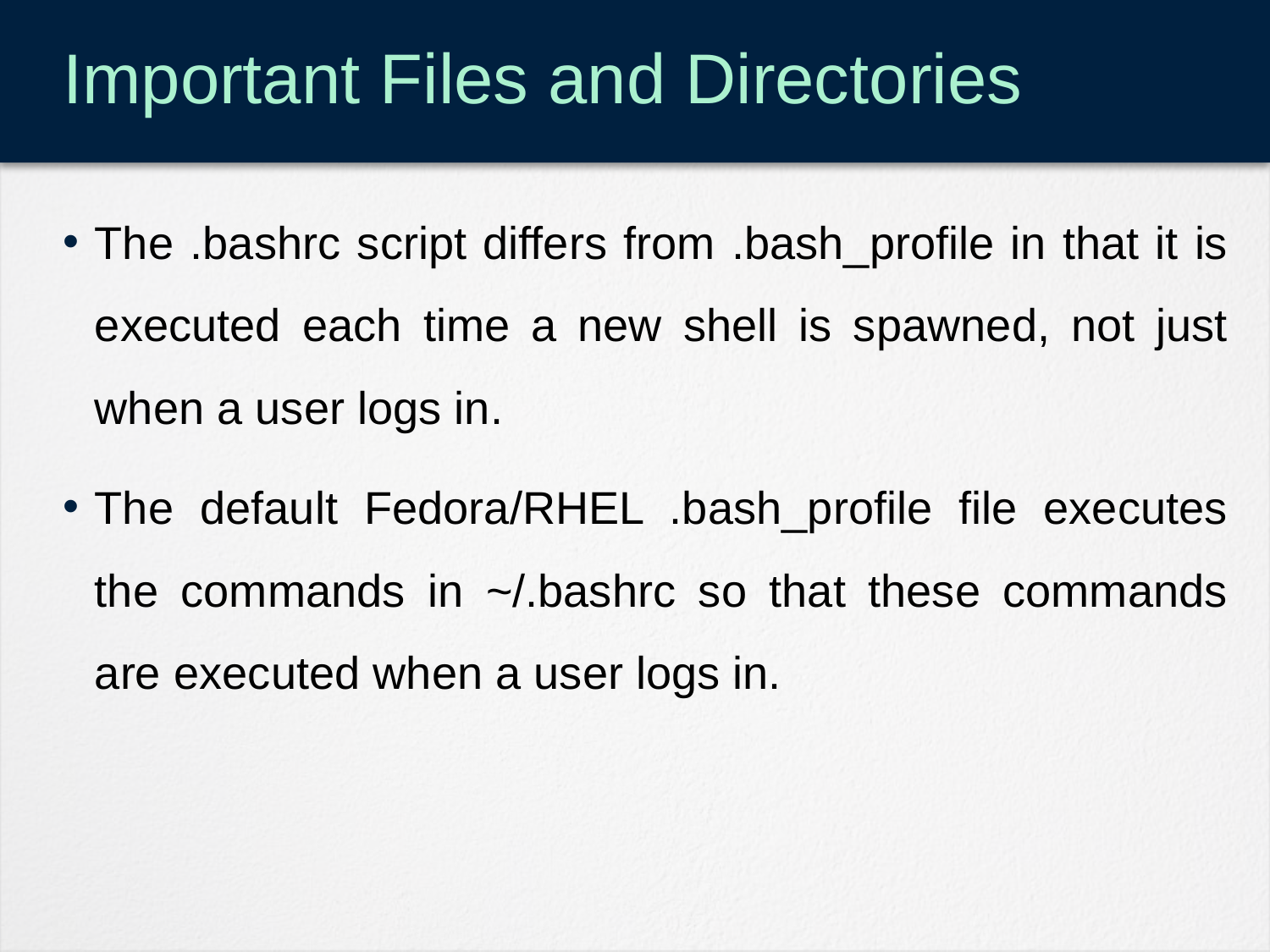

# Important Files and Directories
The .bashrc script differs from .bash_profile in that it is executed each time a new shell is spawned, not just when a user logs in.
The default Fedora/RHEL .bash_profile file executes the commands in ~/.bashrc so that these commands are executed when a user logs in.